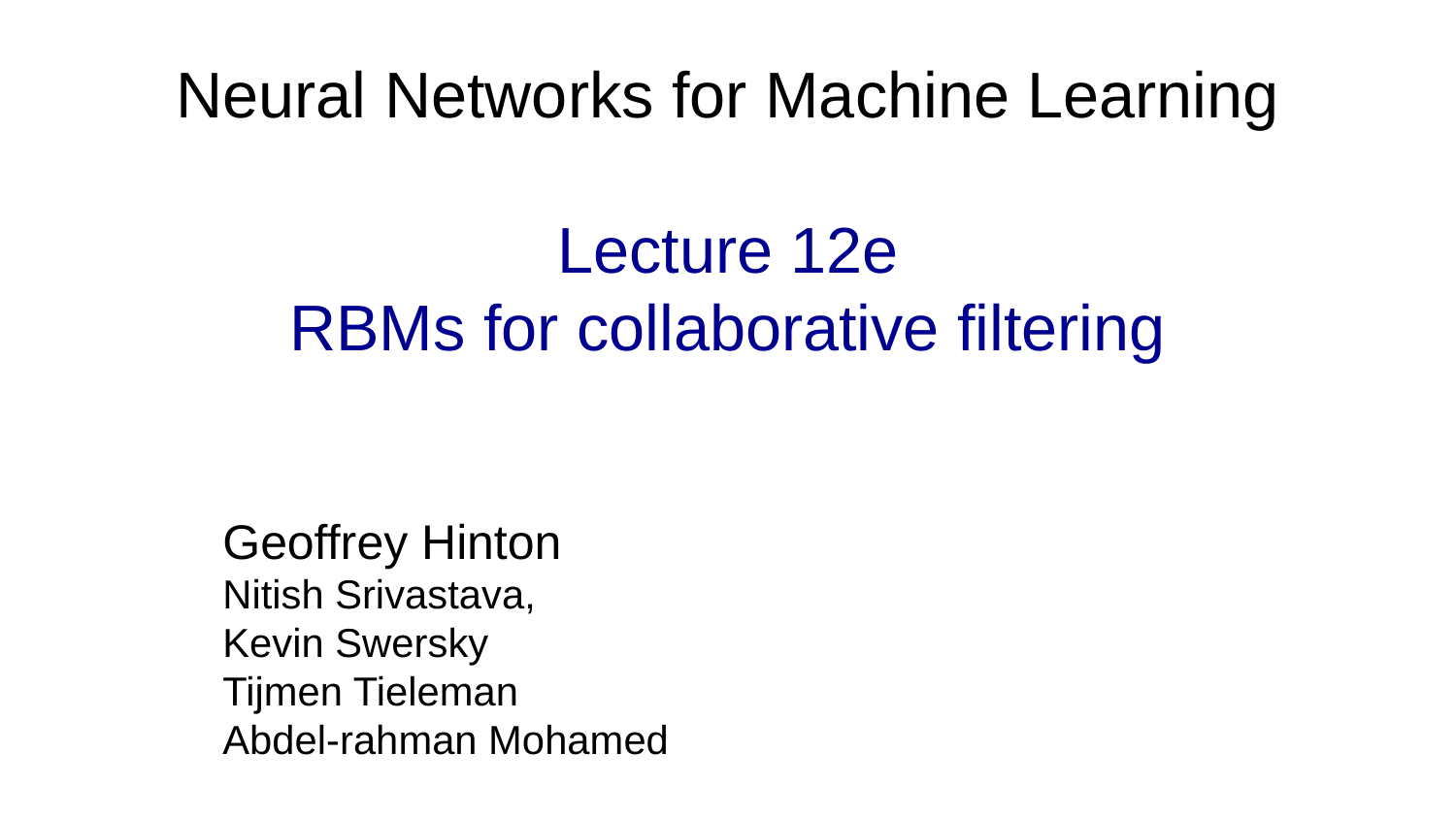

# Neural Networks for Machine Learning Lecture 12e RBMs for collaborative filtering